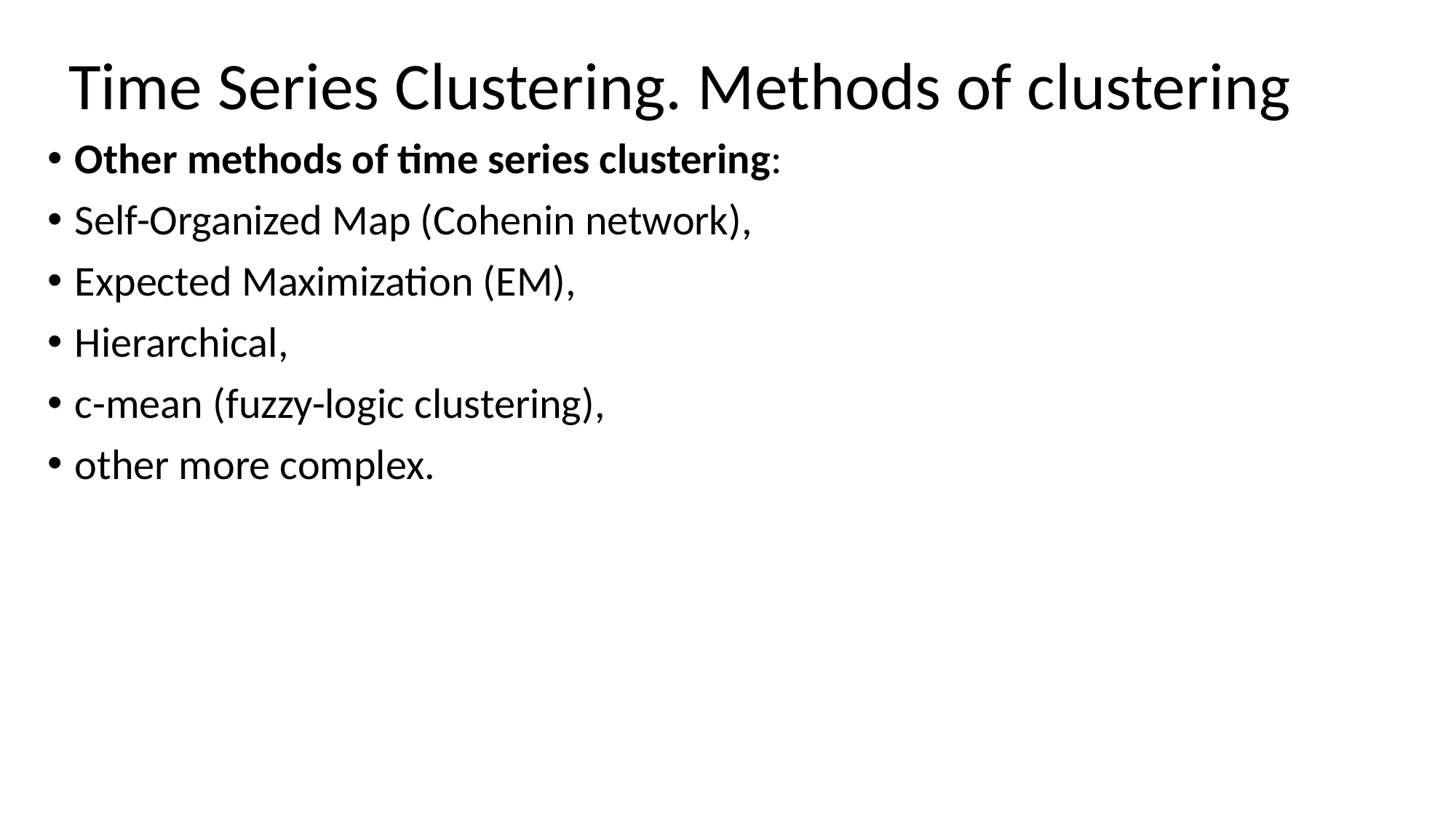

# Time Series Clustering. Methods of clustering

Other methods of time series clustering:
Self-Organized Map (Cohenin network),
Expected Maximization (EM),
Hierarchical,
c-mean (fuzzy-logic clustering),
other more complex.